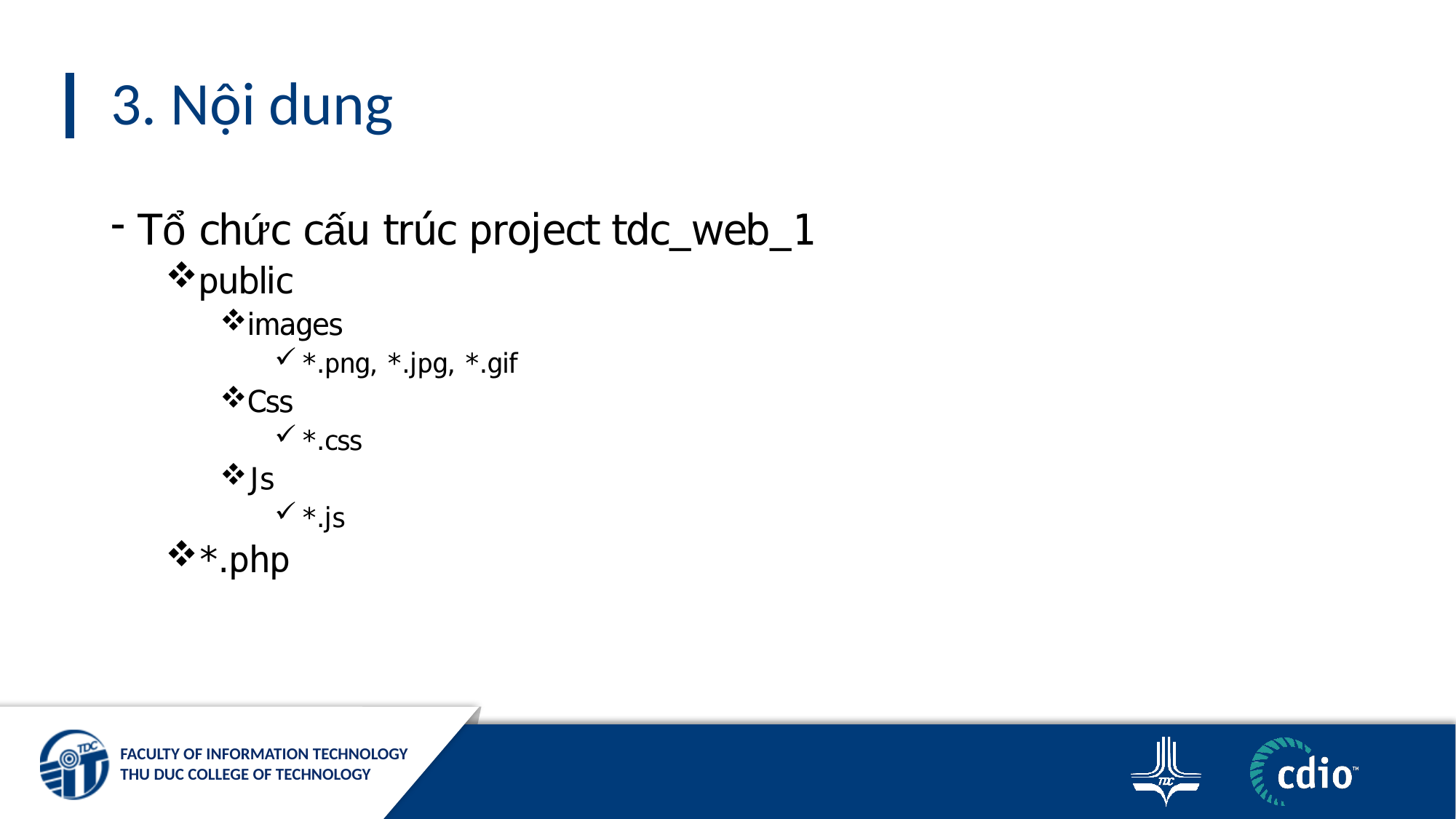

# 3. Nội dung
Tổ chức cấu trúc project tdc_web_1
public
images
*.png, *.jpg, *.gif
Css
*.css
Js
*.js
*.php